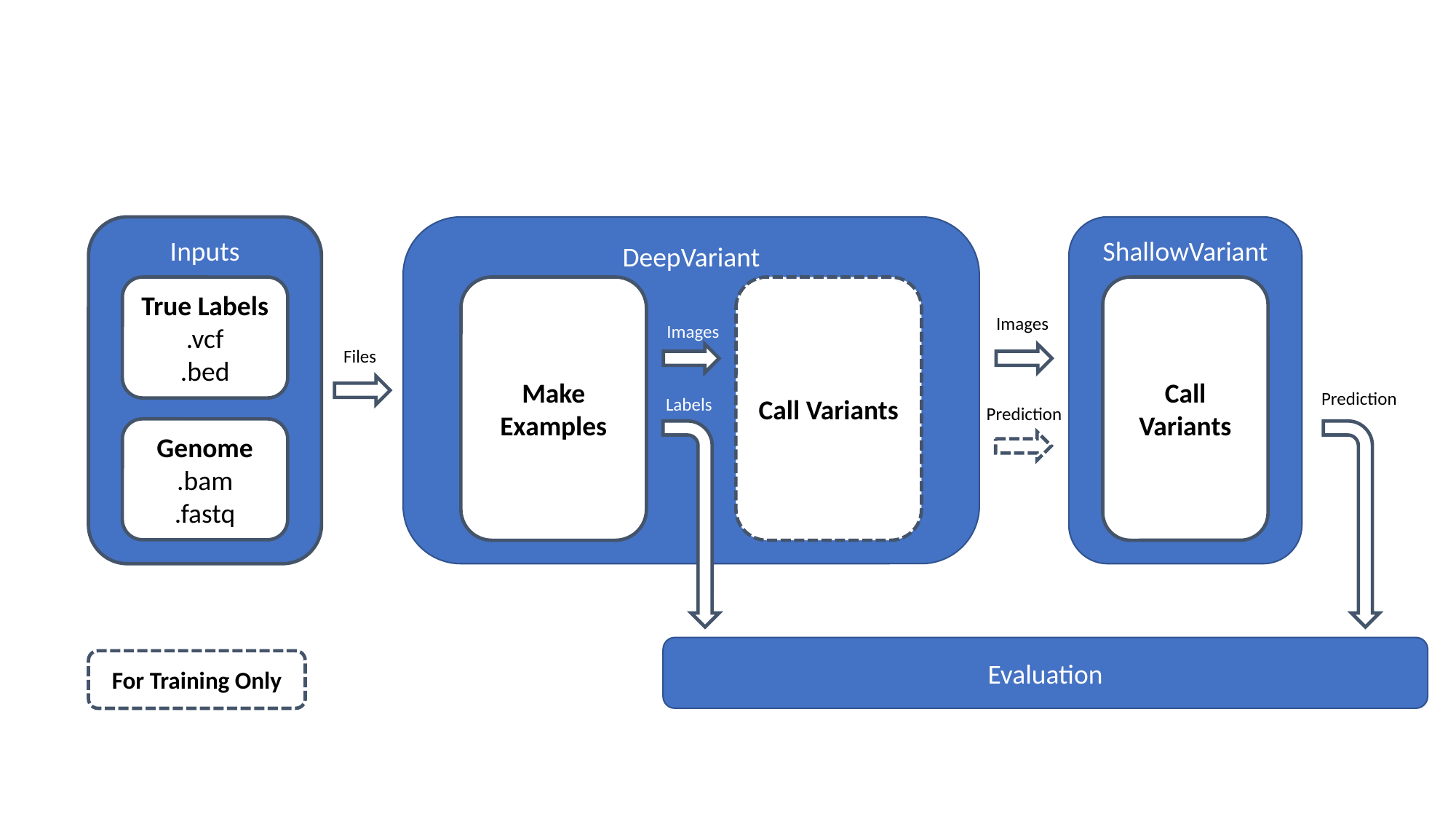

Inputs
True Labels
.vcf
.bed
Genome
.bam
.fastq
DeepVariant
ShallowVariant
Make Examples
Call Variants
Call Variants
Images
Images
Files

Prediction
Labels
Prediction

Evaluation
For Training Only